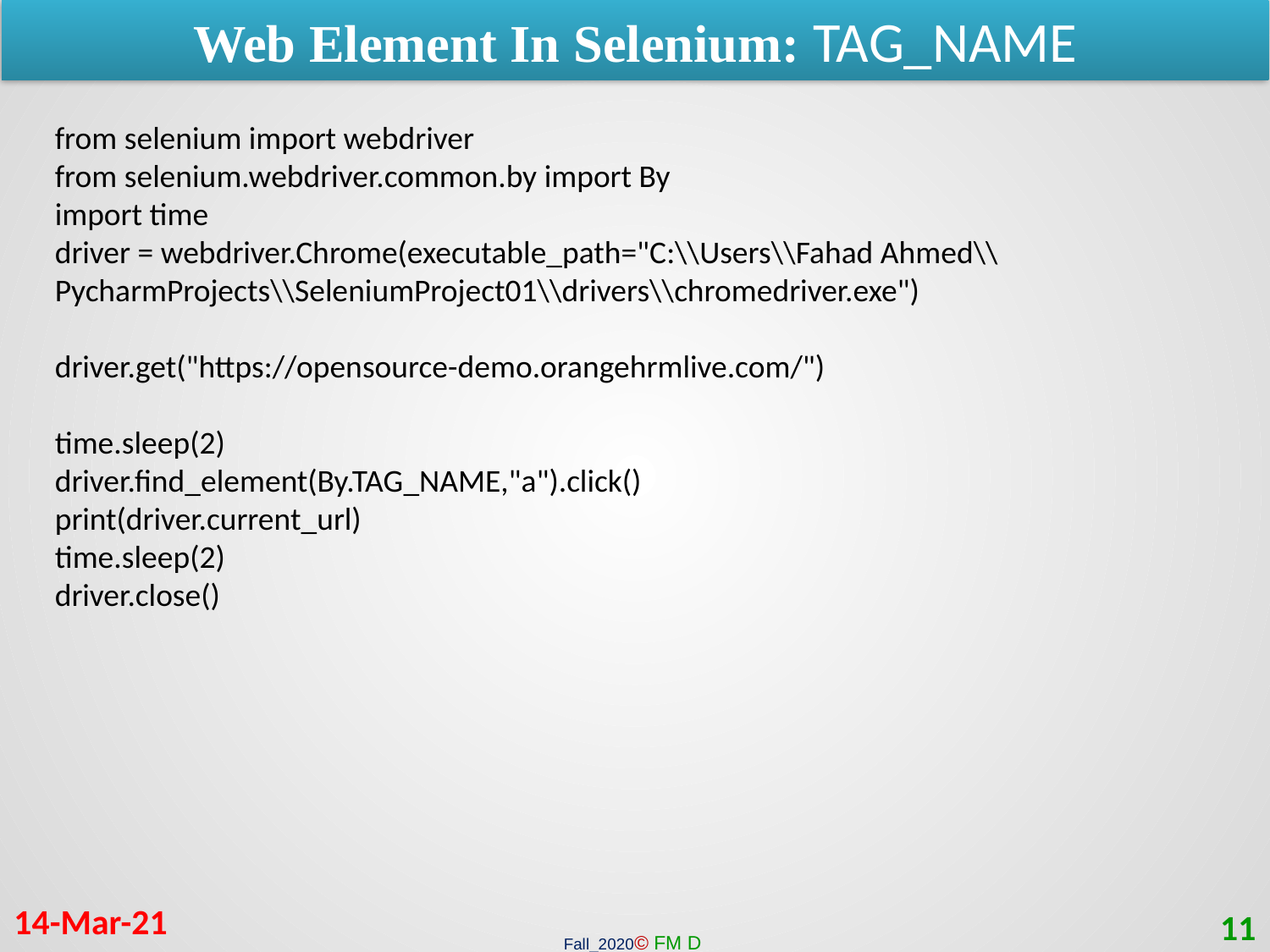

Web Element In Selenium: TAG_NAME
from selenium import webdriver
from selenium.webdriver.common.by import By
import time
driver = webdriver.Chrome(executable_path="C:\\Users\\Fahad Ahmed\\PycharmProjects\\SeleniumProject01\\drivers\\chromedriver.exe")

driver.get("https://opensource-demo.orangehrmlive.com/")

time.sleep(2)
driver.find_element(By.TAG_NAME,"a").click()
print(driver.current_url)
time.sleep(2)
driver.close()
14-Mar-21
11